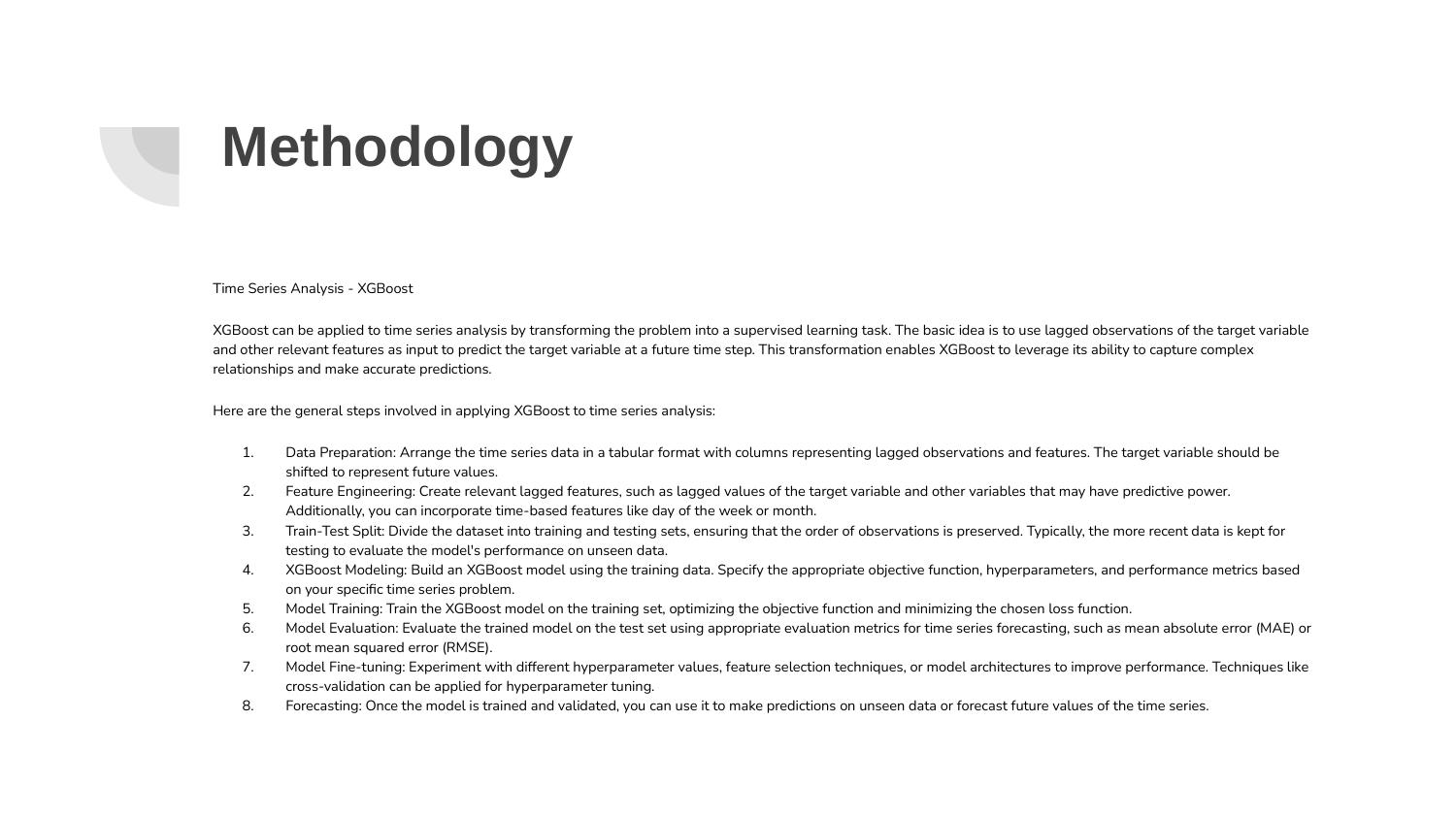

# Methodology
Time Series Analysis - XGBoost
XGBoost can be applied to time series analysis by transforming the problem into a supervised learning task. The basic idea is to use lagged observations of the target variable and other relevant features as input to predict the target variable at a future time step. This transformation enables XGBoost to leverage its ability to capture complex relationships and make accurate predictions.
Here are the general steps involved in applying XGBoost to time series analysis:
Data Preparation: Arrange the time series data in a tabular format with columns representing lagged observations and features. The target variable should be shifted to represent future values.
Feature Engineering: Create relevant lagged features, such as lagged values of the target variable and other variables that may have predictive power. Additionally, you can incorporate time-based features like day of the week or month.
Train-Test Split: Divide the dataset into training and testing sets, ensuring that the order of observations is preserved. Typically, the more recent data is kept for testing to evaluate the model's performance on unseen data.
XGBoost Modeling: Build an XGBoost model using the training data. Specify the appropriate objective function, hyperparameters, and performance metrics based on your specific time series problem.
Model Training: Train the XGBoost model on the training set, optimizing the objective function and minimizing the chosen loss function.
Model Evaluation: Evaluate the trained model on the test set using appropriate evaluation metrics for time series forecasting, such as mean absolute error (MAE) or root mean squared error (RMSE).
Model Fine-tuning: Experiment with different hyperparameter values, feature selection techniques, or model architectures to improve performance. Techniques like cross-validation can be applied for hyperparameter tuning.
Forecasting: Once the model is trained and validated, you can use it to make predictions on unseen data or forecast future values of the time series.